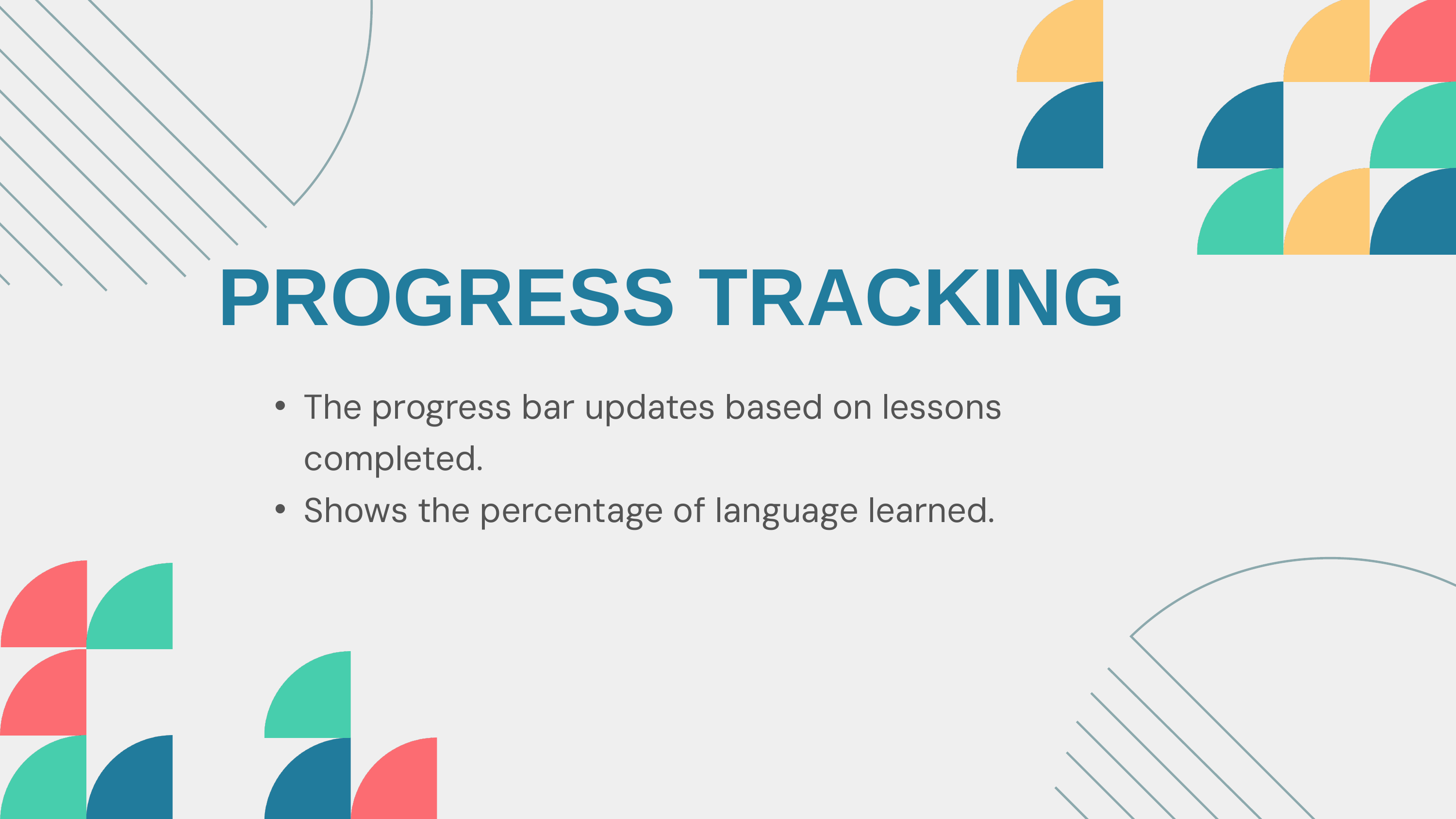

PROGRESS TRACKING
The progress bar updates based on lessons completed.
Shows the percentage of language learned.